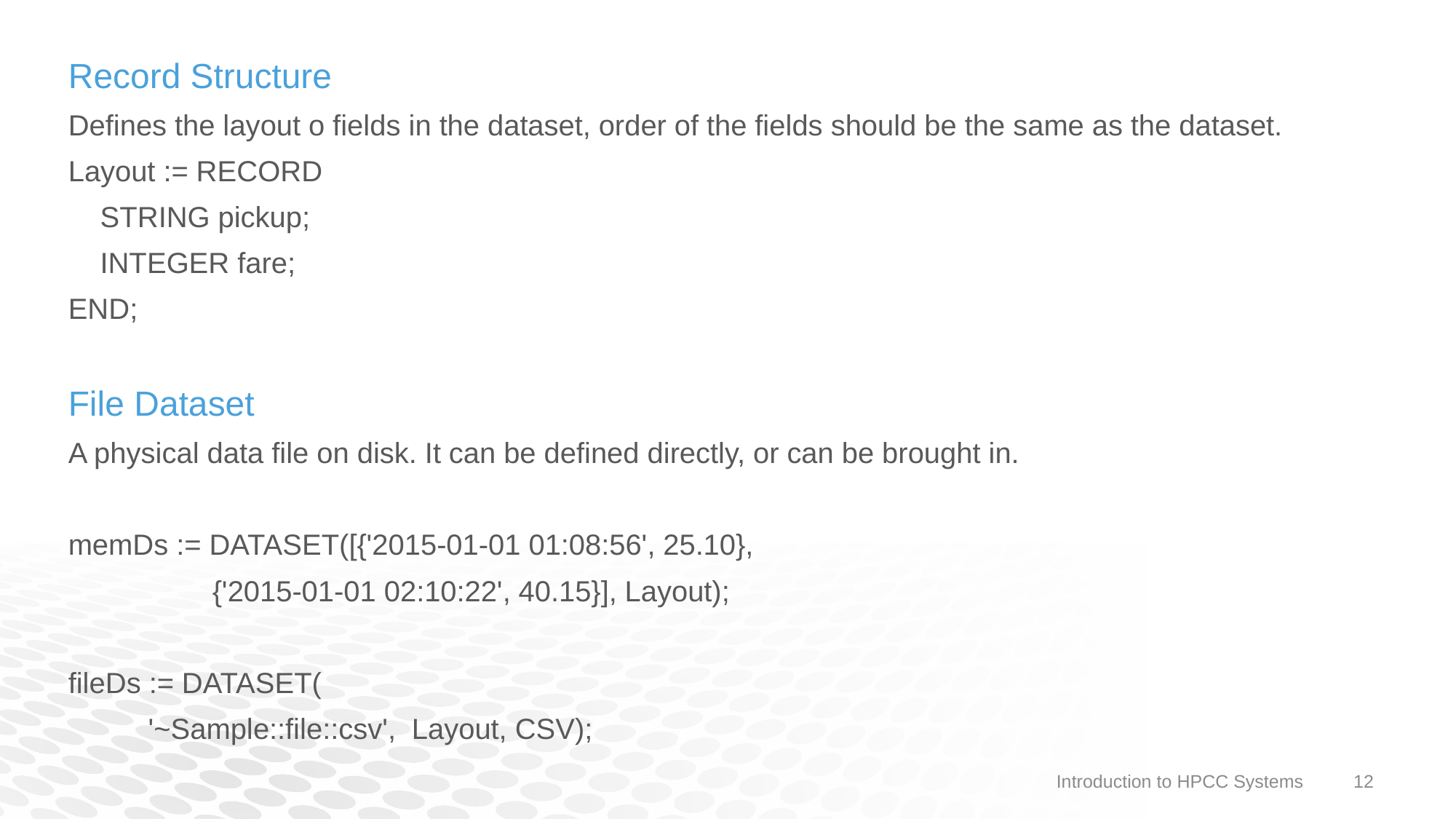

Record Structure
Defines the layout o fields in the dataset, order of the fields should be the same as the dataset.
Layout := RECORD
    STRING pickup;
    INTEGER fare;
END;

File Dataset
A physical data file on disk. It can be defined directly, or can be brought in.

memDs := DATASET([{'2015-01-01 01:08:56', 25.10},
                  {'2015-01-01 02:10:22', 40.15}], Layout);

fileDs := DATASET(
          '~Sample::file::csv',  Layout, CSV);

Introduction to HPCC Systems
12